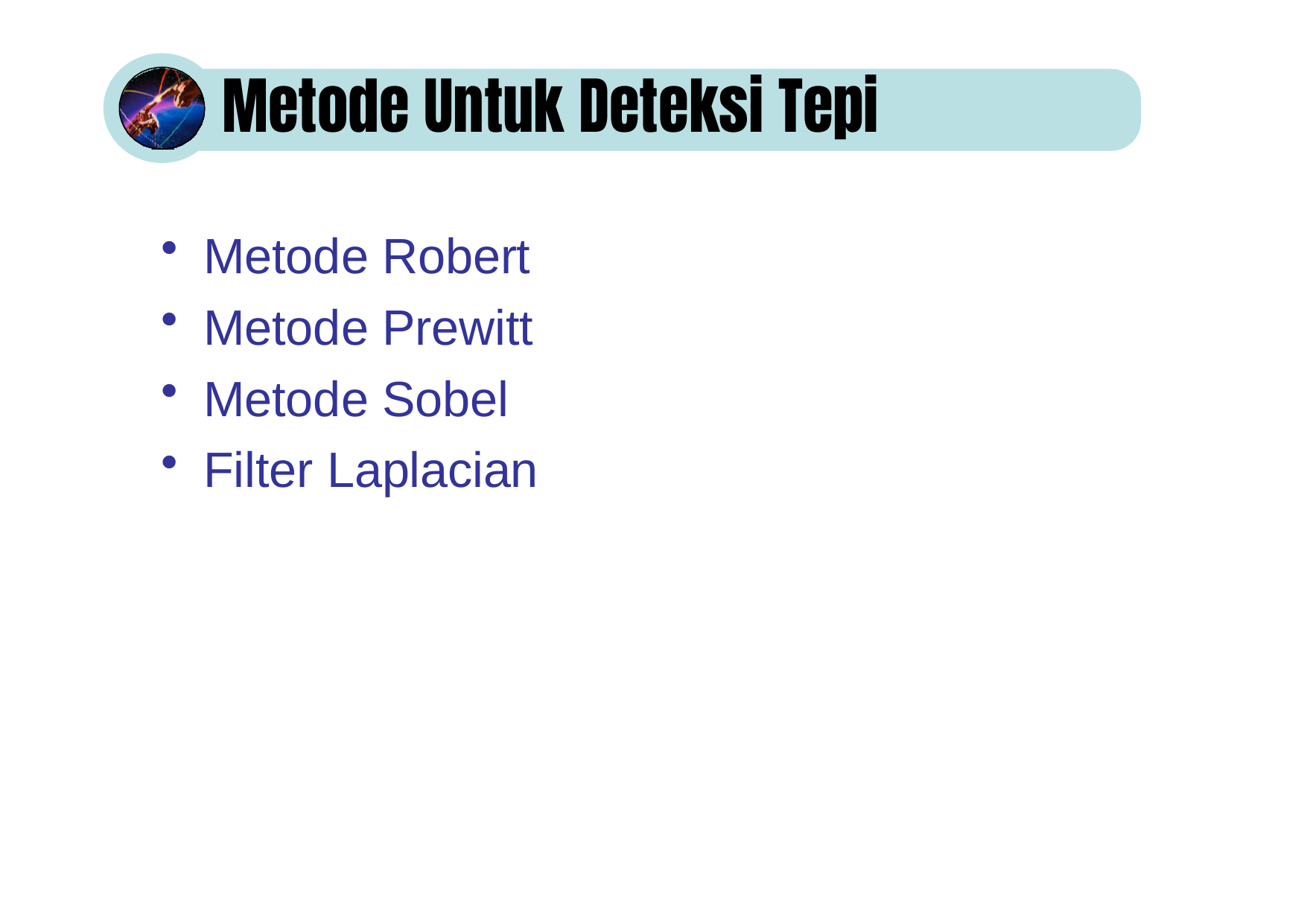

# Metode Untuk Deteksi Tepi
Metode Robert
Metode Prewitt
Metode Sobel
Filter Laplacian